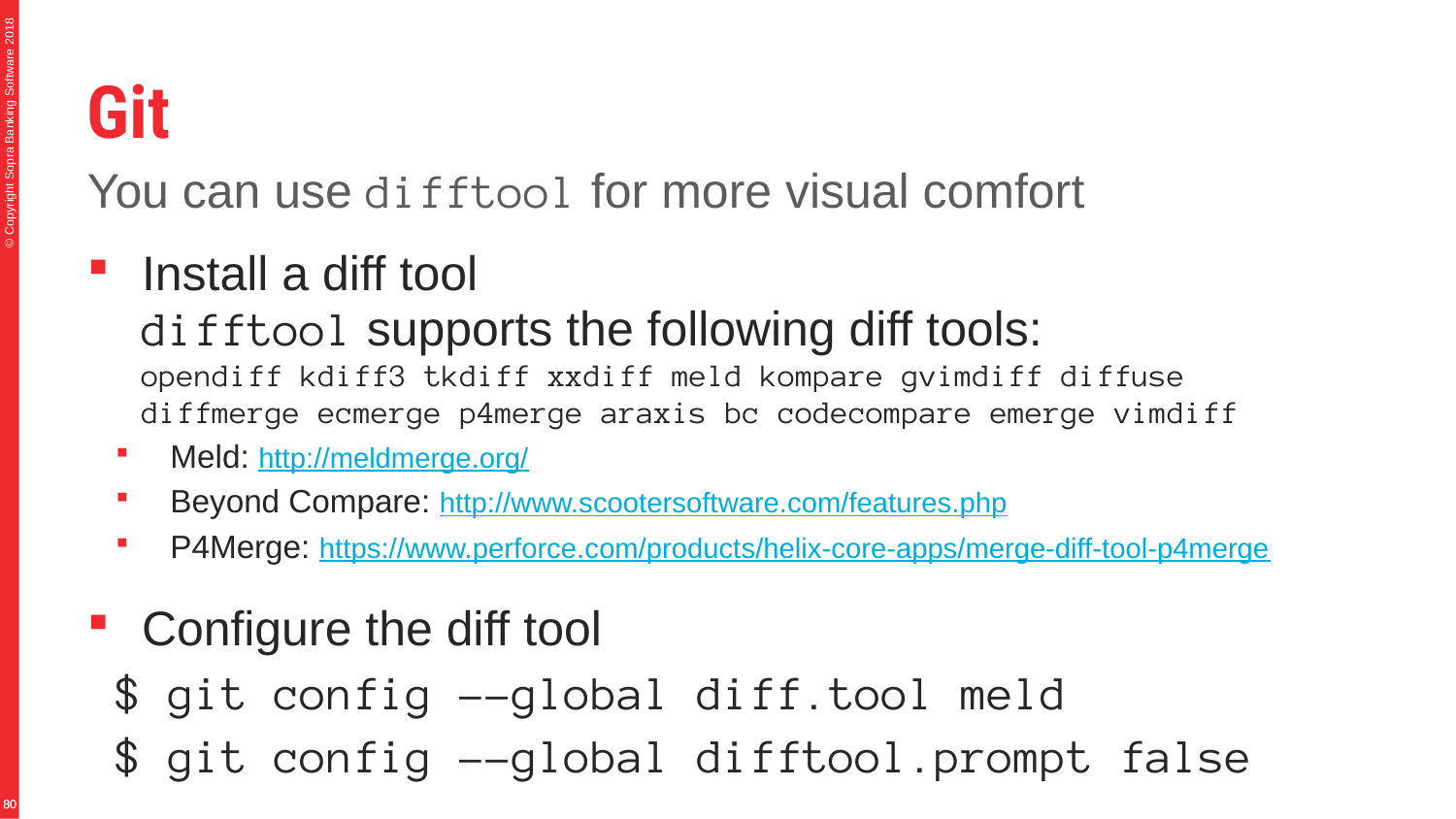

# Git
You can use difftool for more visual comfort
Install a diff tool
difftool supports the following diff tools:
opendiff kdiff3 tkdiff xxdiff meld kompare gvimdiff diffuse
diffmerge ecmerge p4merge araxis bc codecompare emerge vimdiff
Meld: http://meldmerge.org/
Beyond Compare: http://www.scootersoftware.com/features.php
P4Merge: https://www.perforce.com/products/helix-core-apps/merge-diff-tool-p4merge
Configure the diff tool
$ git config --global diff.tool meld
$ git config --global difftool.prompt false